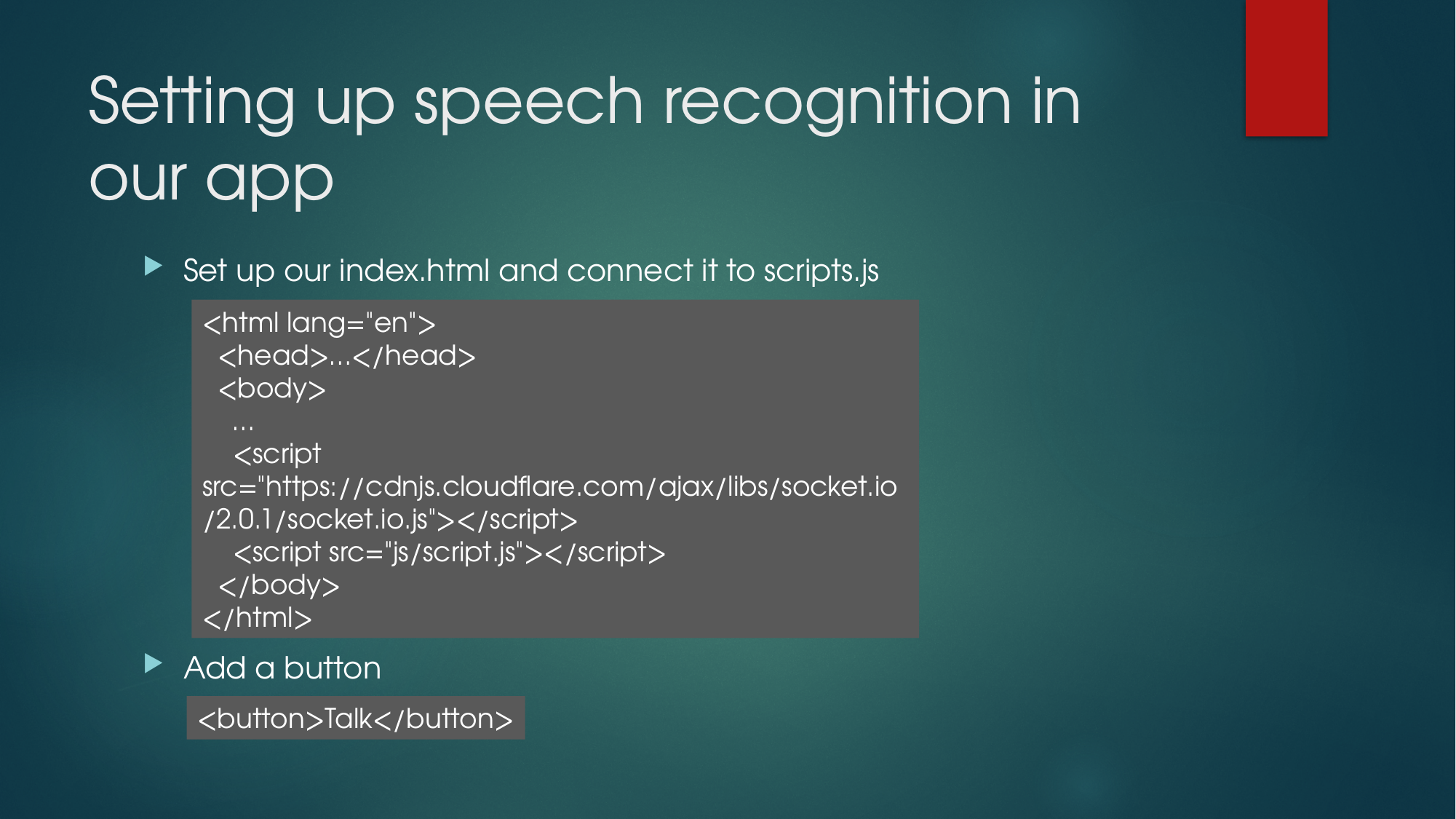

# Setting up speech recognition in our app
Set up our index.html and connect it to scripts.js

Add a button

<html lang="en">
  <head>…</head>
  <body>
    …
    <script src="https://cdnjs.cloudflare.com/ajax/libs/socket.io/2.0.1/socket.io.js"></script>
    <script src="js/script.js"></script>
  </body>
</html>
<button>Talk</button>